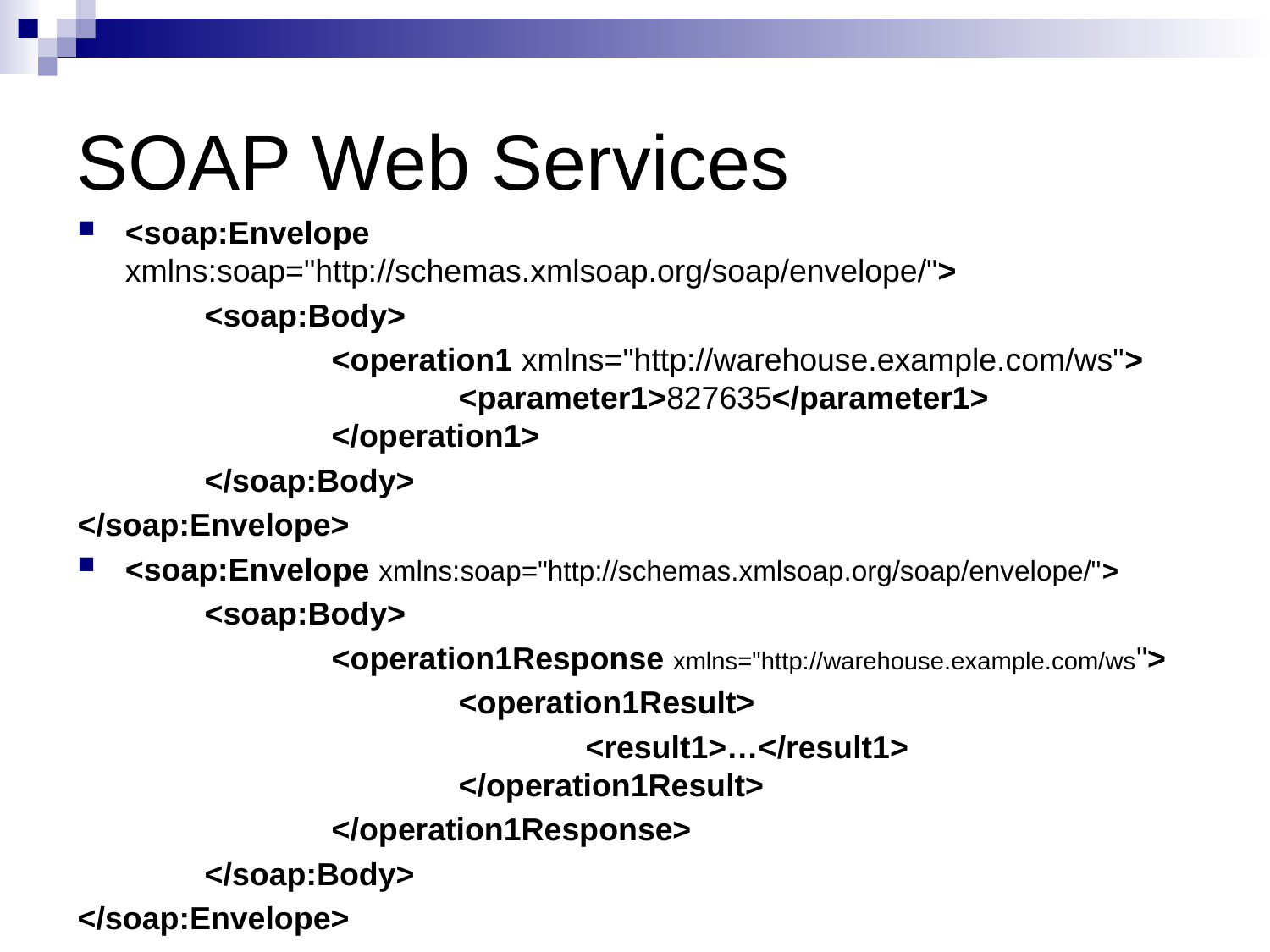

# SOAP Web Services
<soap:Envelope  xmlns:soap="http://schemas.xmlsoap.org/soap/envelope/">
	<soap:Body>
		<operation1 xmlns="http://warehouse.example.com/ws"> 			<parameter1>827635</parameter1> 			</operation1>
	</soap:Body>
</soap:Envelope>
<soap:Envelope xmlns:soap="http://schemas.xmlsoap.org/soap/envelope/">
 	<soap:Body>
		<operation1Response xmlns="http://warehouse.example.com/ws">
			<operation1Result>
				<result1>…</result1> 					</operation1Result>
		</operation1Response>
	</soap:Body>
</soap:Envelope>